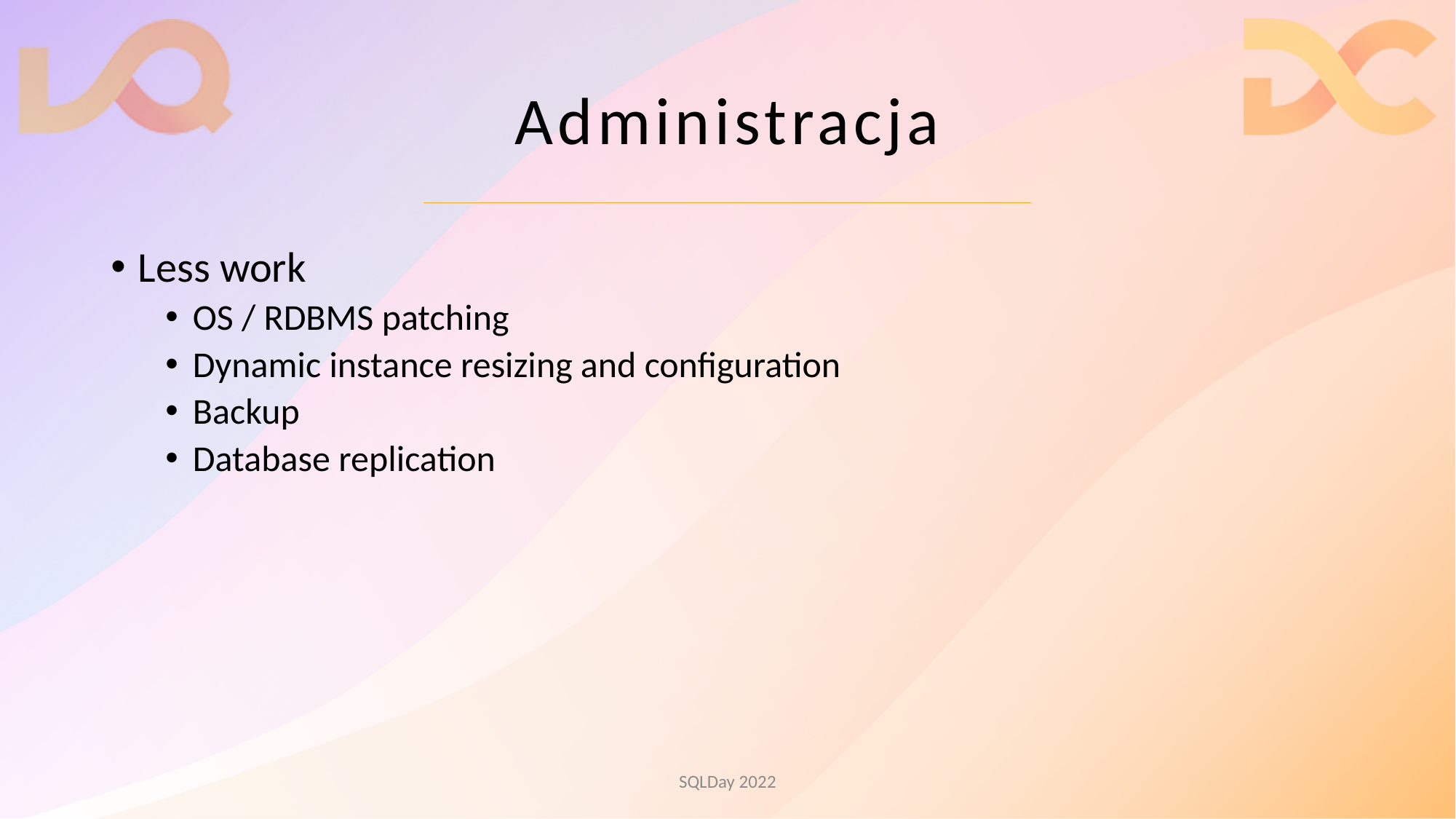

# Administracja
Less work
OS / RDBMS patching
Dynamic instance resizing and configuration
Backup
Database replication

SQLDay 2022